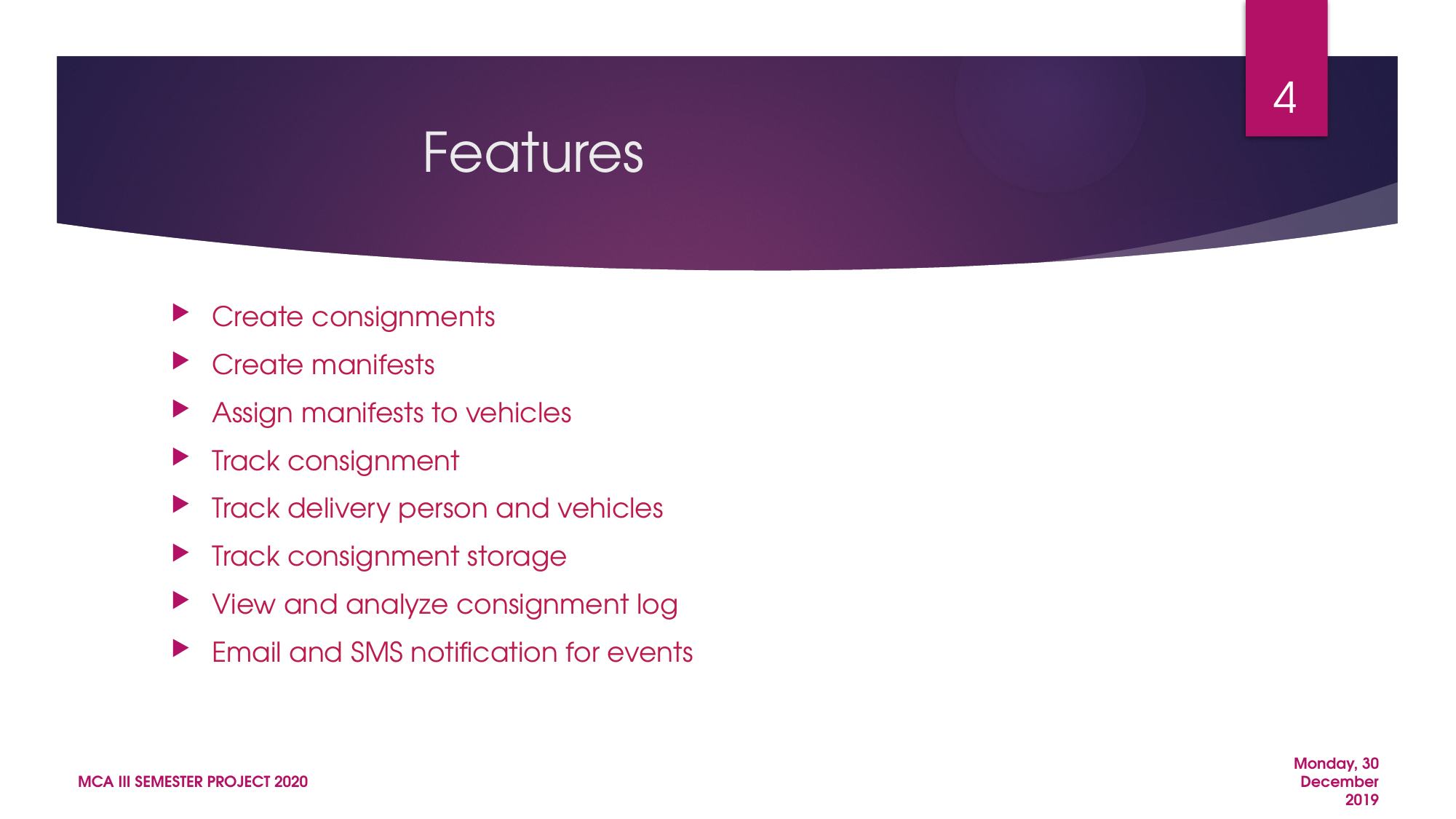

4
# Features
Create consignments
Create manifests
Assign manifests to vehicles
Track consignment
Track delivery person and vehicles
Track consignment storage
View and analyze consignment log
Email and SMS notification for events
MCA III SEMESTER PROJECT 2020
Monday, 30 December 2019